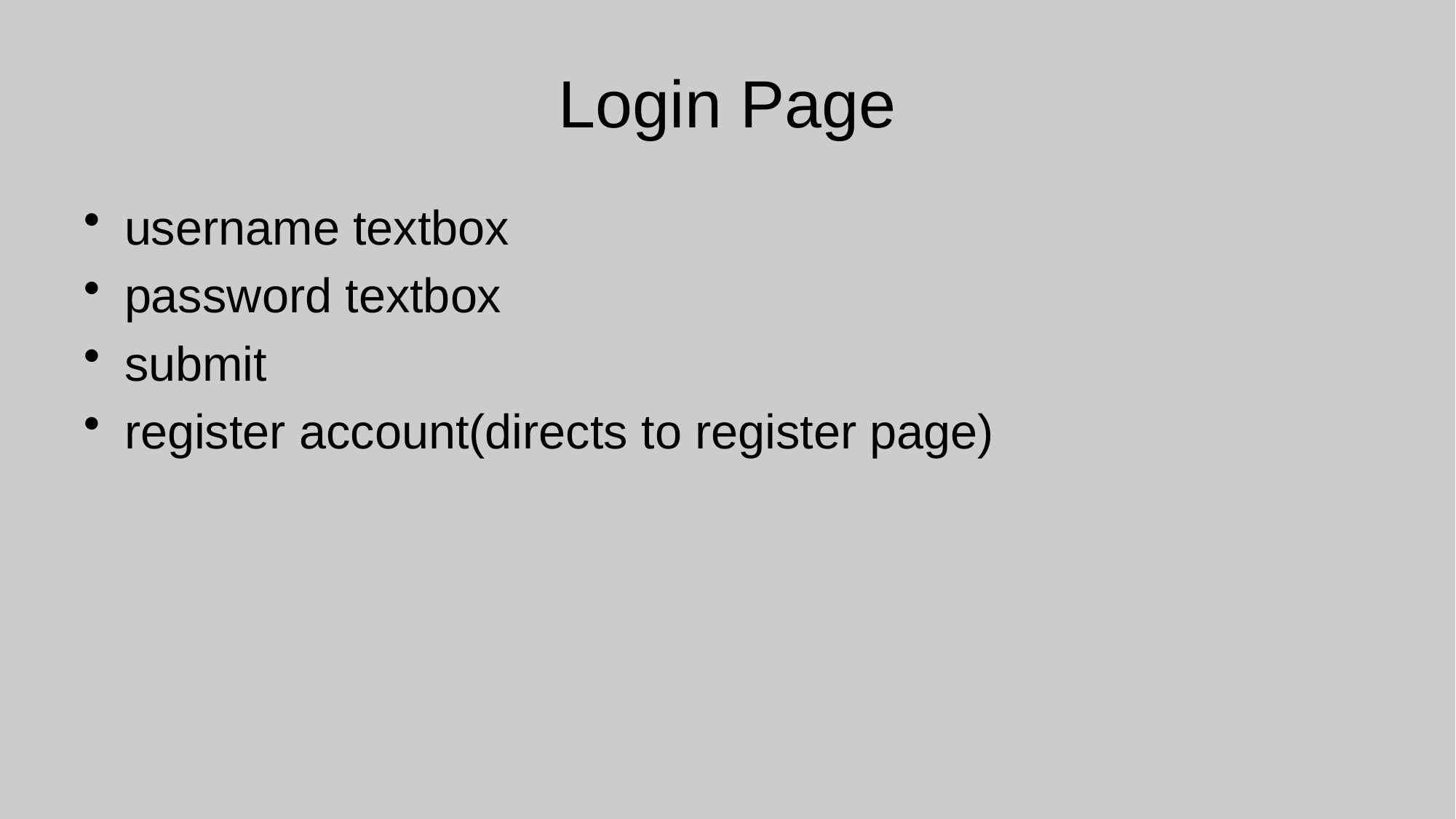

# Login Page
username textbox
password textbox
submit
register account(directs to register page)